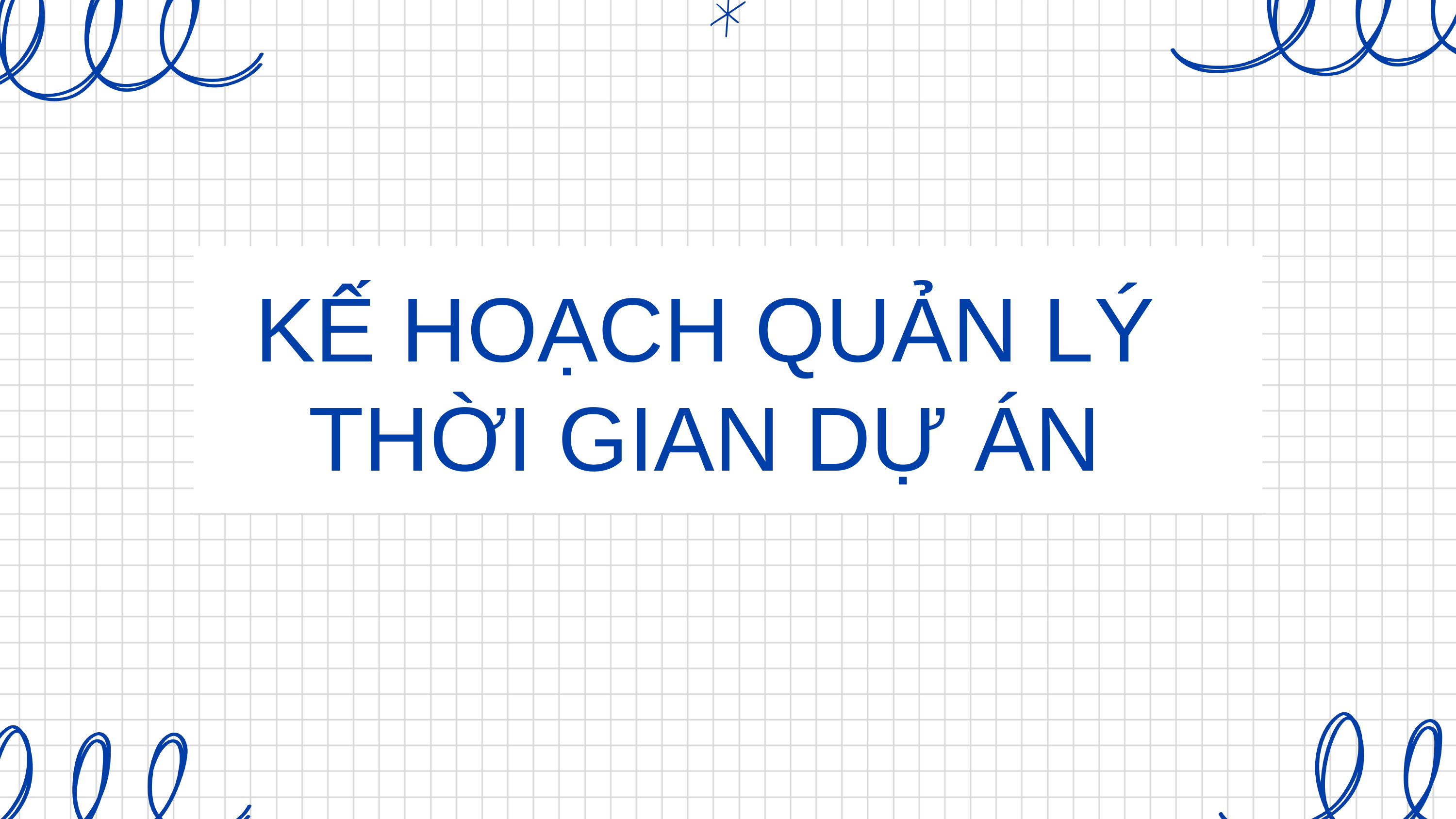

KẾ HOẠCH QUẢN LÝ THỜI GIAN DỰ ÁN